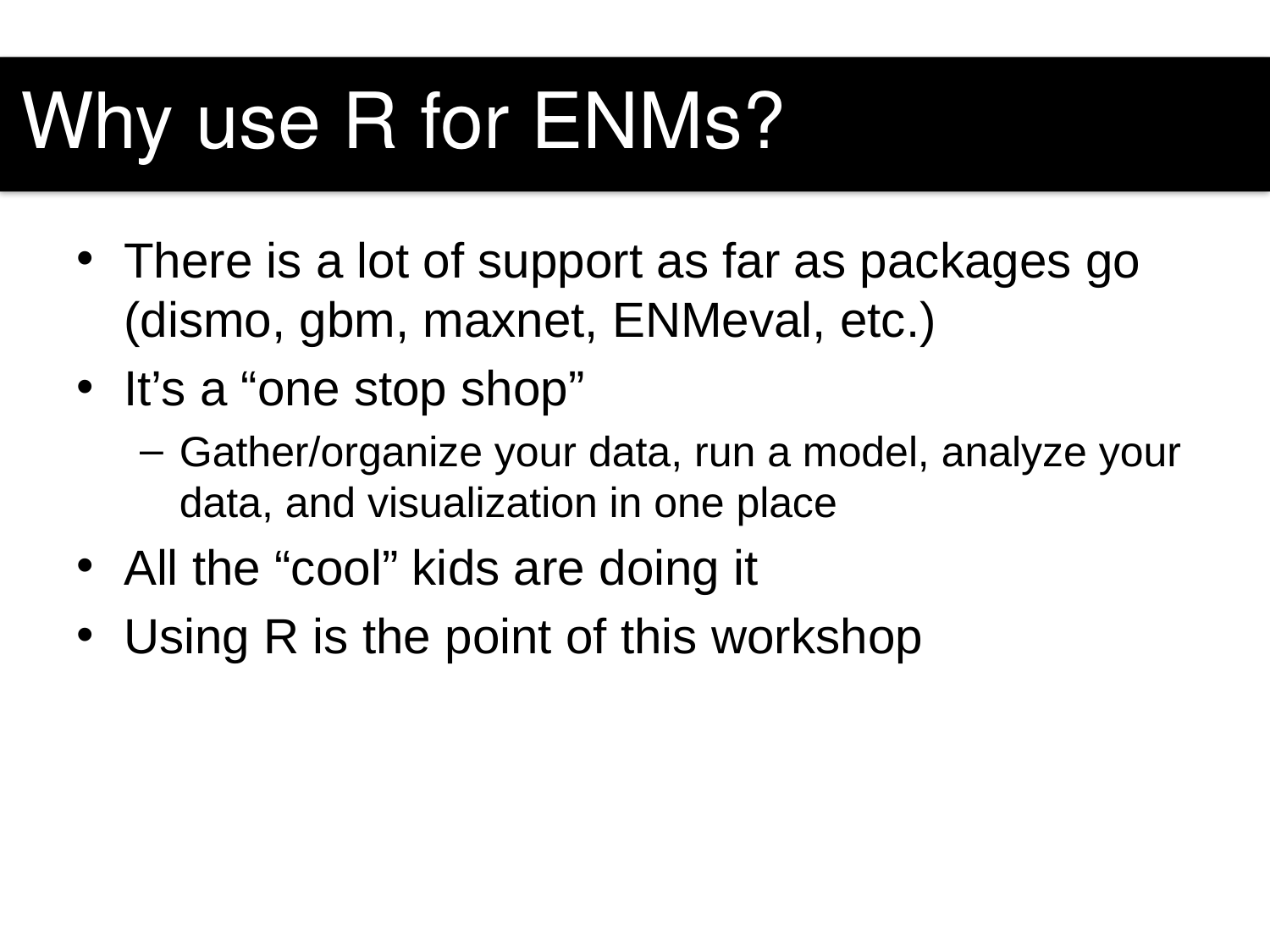

Why use R for ENMs?
#

There is a lot of support as far as packages go (dismo, gbm, maxnet, ENMeval, etc.)
It’s a “one stop shop”
Gather/organize your data, run a model, analyze your data, and visualization in one place
All the “cool” kids are doing it
Using R is the point of this workshop